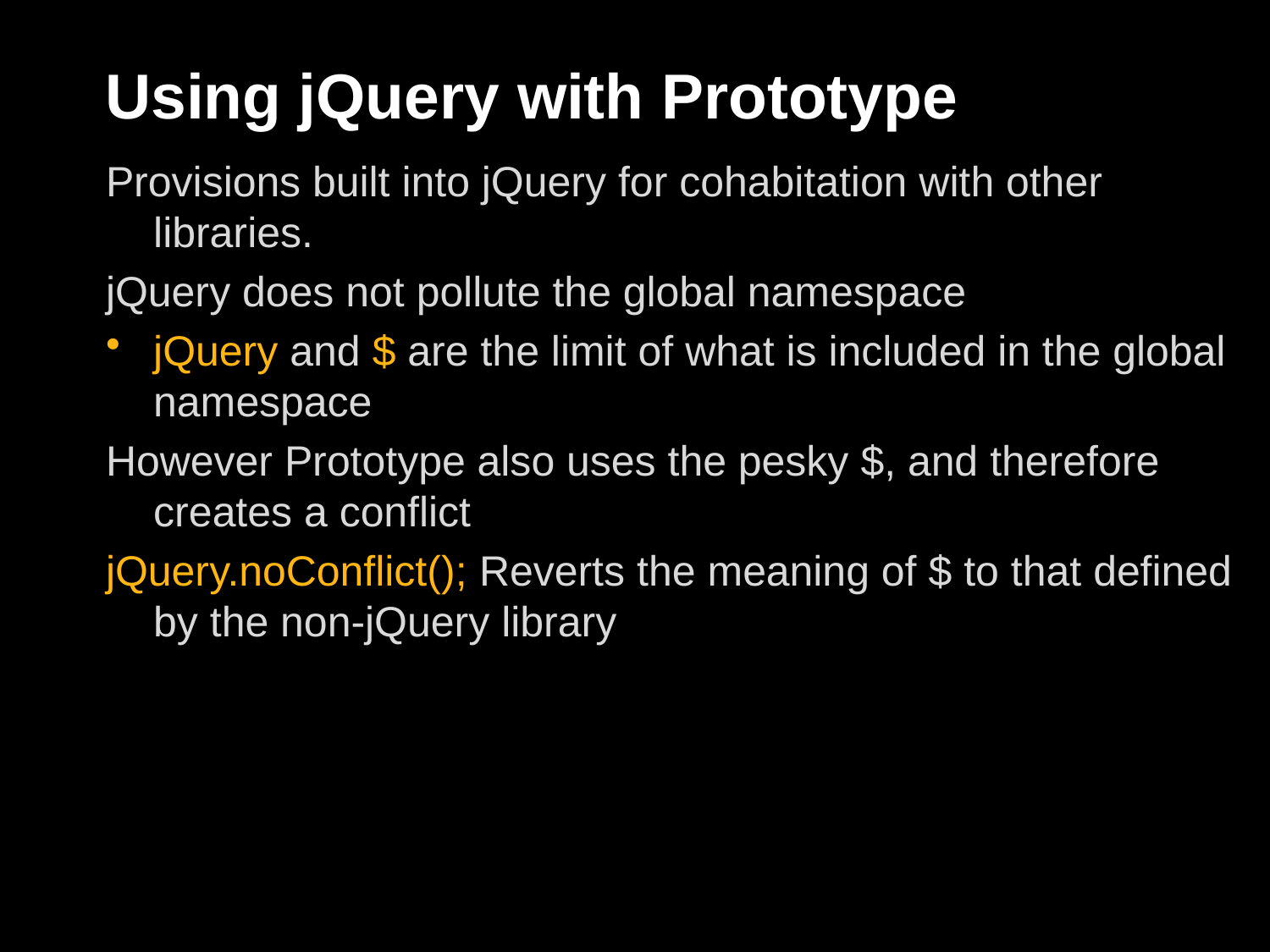

# Using jQuery with Prototype
Provisions built into jQuery for cohabitation with other libraries.
jQuery does not pollute the global namespace
jQuery and $ are the limit of what is included in the global namespace
However Prototype also uses the pesky $, and therefore creates a conflict
jQuery.noConflict(); Reverts the meaning of $ to that defined by the non-jQuery library